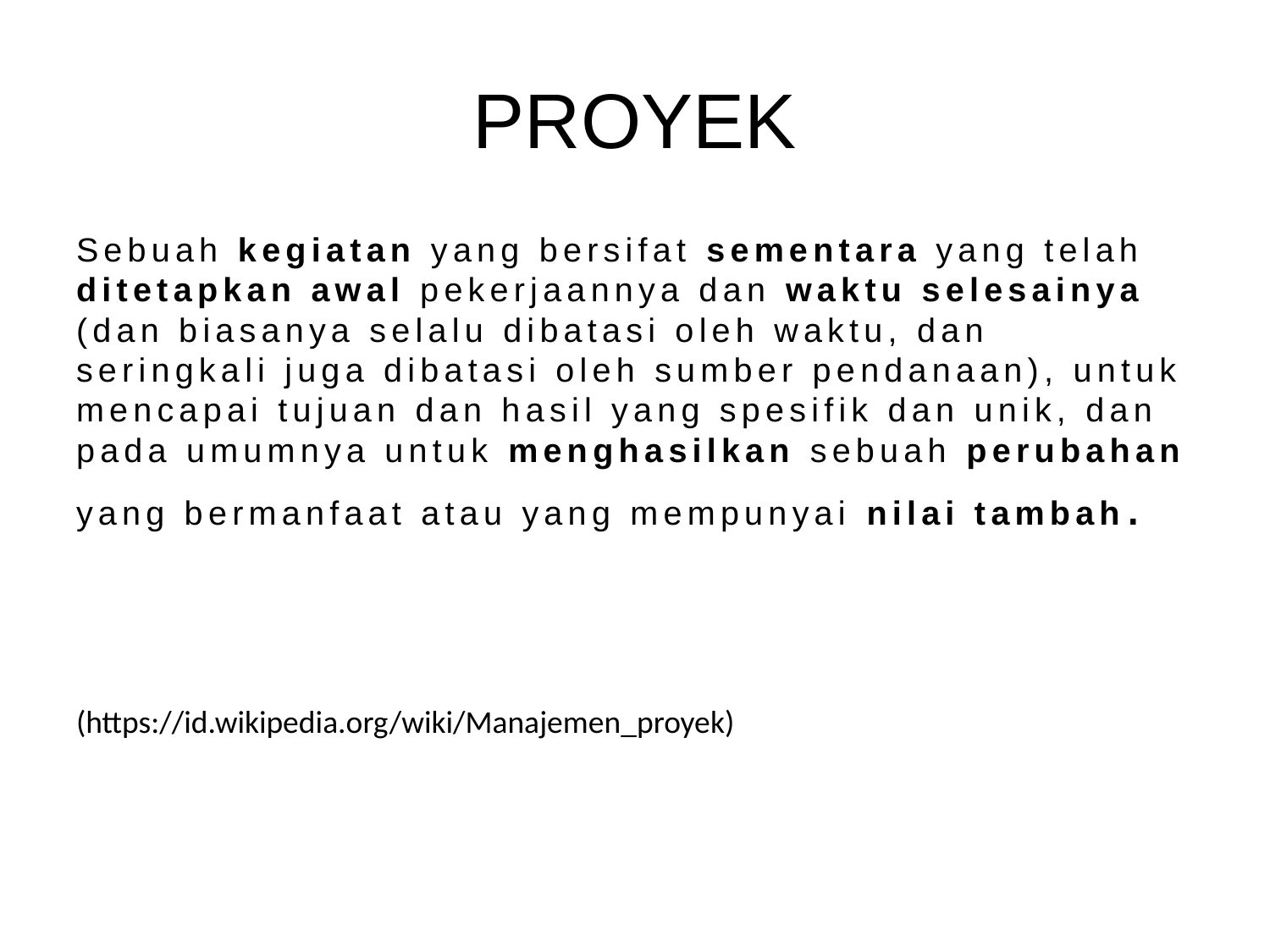

# PROYEK
Sebuah kegiatan yang bersifat sementara yang telah ditetapkan awal pekerjaannya dan waktu selesainya (dan biasanya selalu dibatasi oleh waktu, dan seringkali juga dibatasi oleh sumber pendanaan), untuk mencapai tujuan dan hasil yang spesifik dan unik, dan pada umumnya untuk menghasilkan sebuah perubahan yang bermanfaat atau yang mempunyai nilai tambah.

(https://id.wikipedia.org/wiki/Manajemen_proyek)